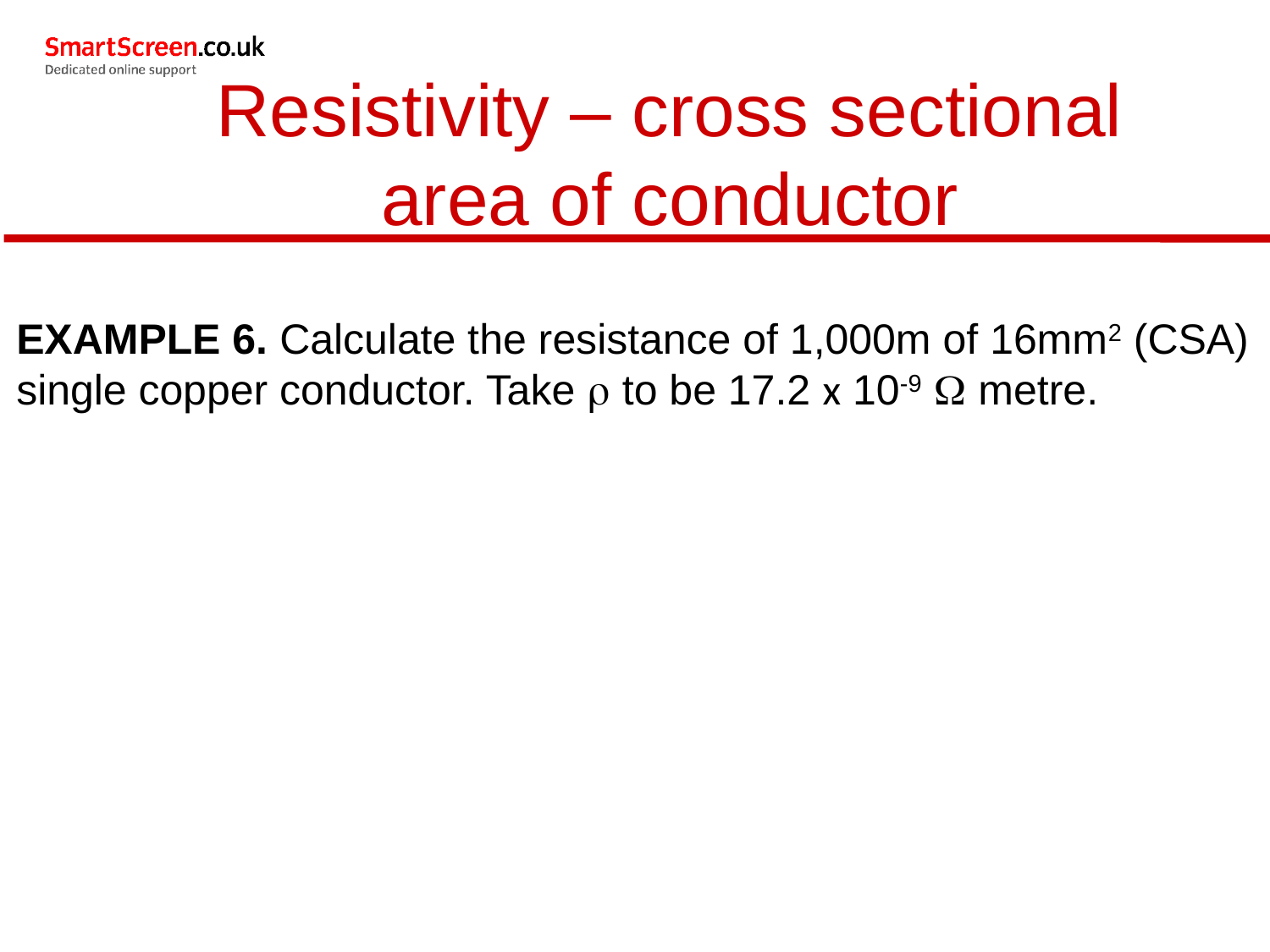

Resistivity – cross sectional
area of conductor

EXAMPLE 6. Calculate the resistance of 1,000m of 16mm2 (CSA) single copper conductor. Take ρ to be 17.2 x 10-9 Ω metre.
|  |  |
| --- | --- |